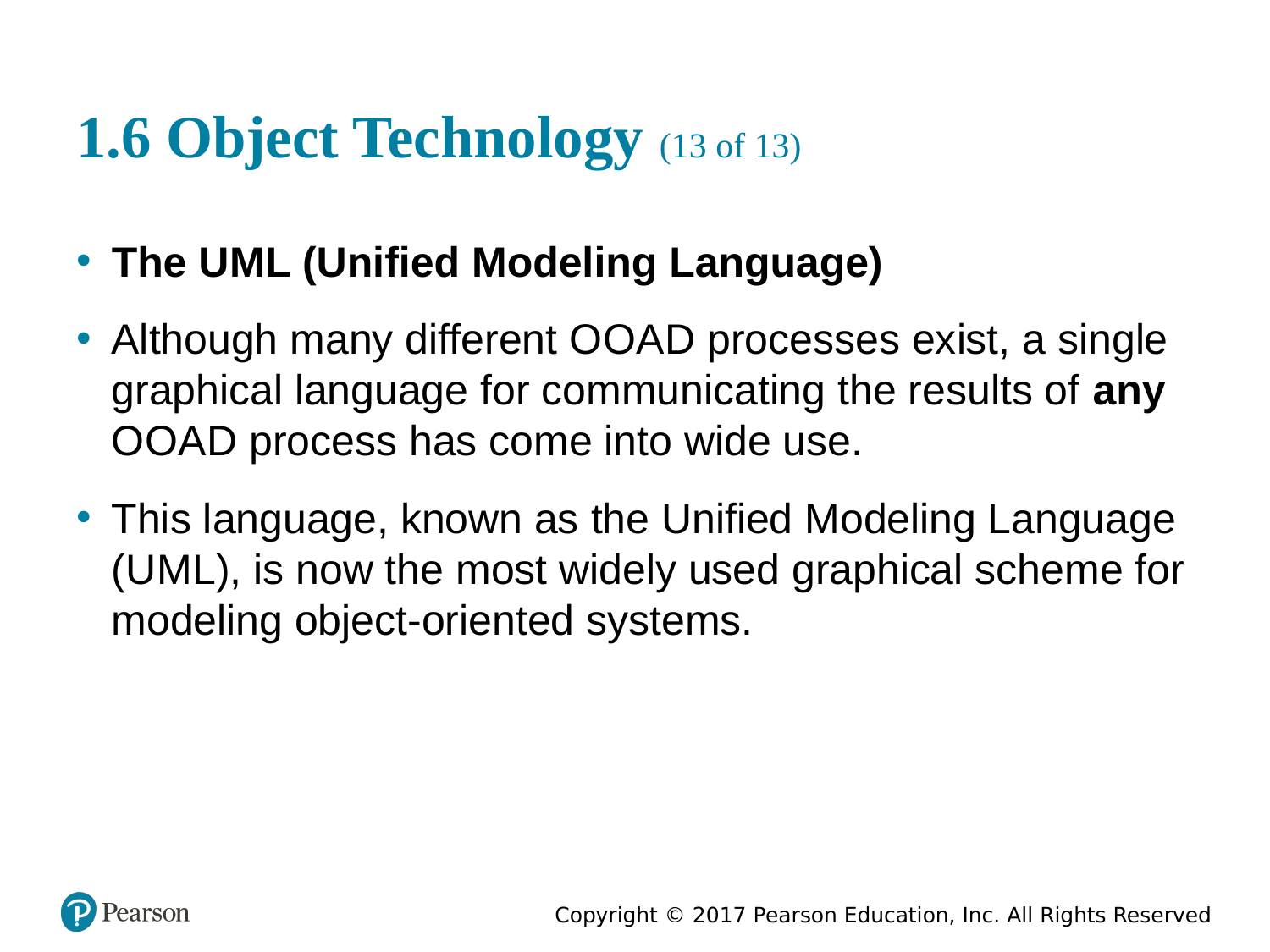

# 1.6 Object Technology (13 of 13)
The U M L (Unified Modeling Language)
Although many different O O A D processes exist, a single graphical language for communicating the results of any O O A D process has come into wide use.
This language, known as the Unified Modeling Language (U M L), is now the most widely used graphical scheme for modeling object-oriented systems.